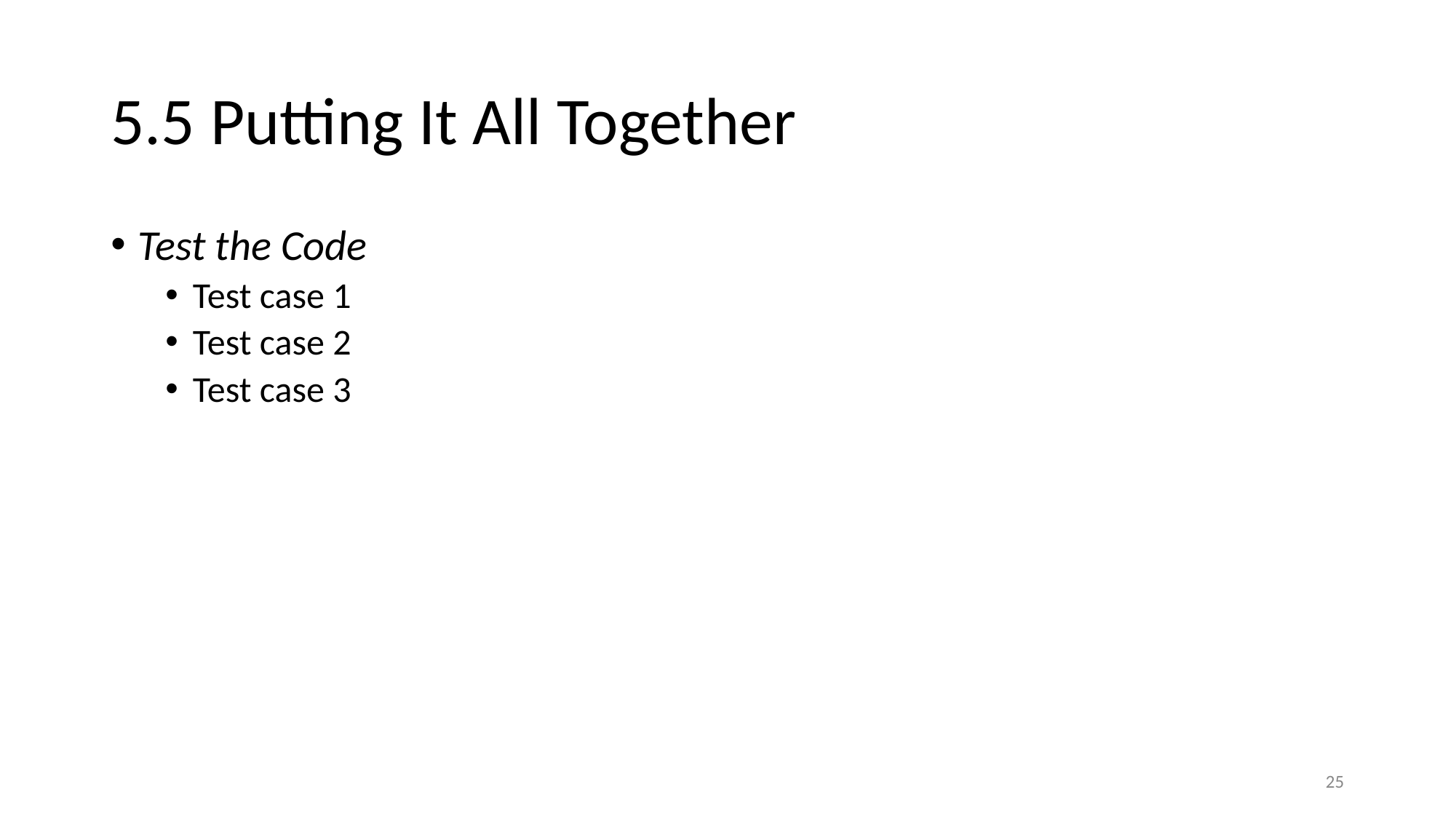

# 5.5 Putting It All Together
Test the Code
Test case 1
Test case 2
Test case 3

25